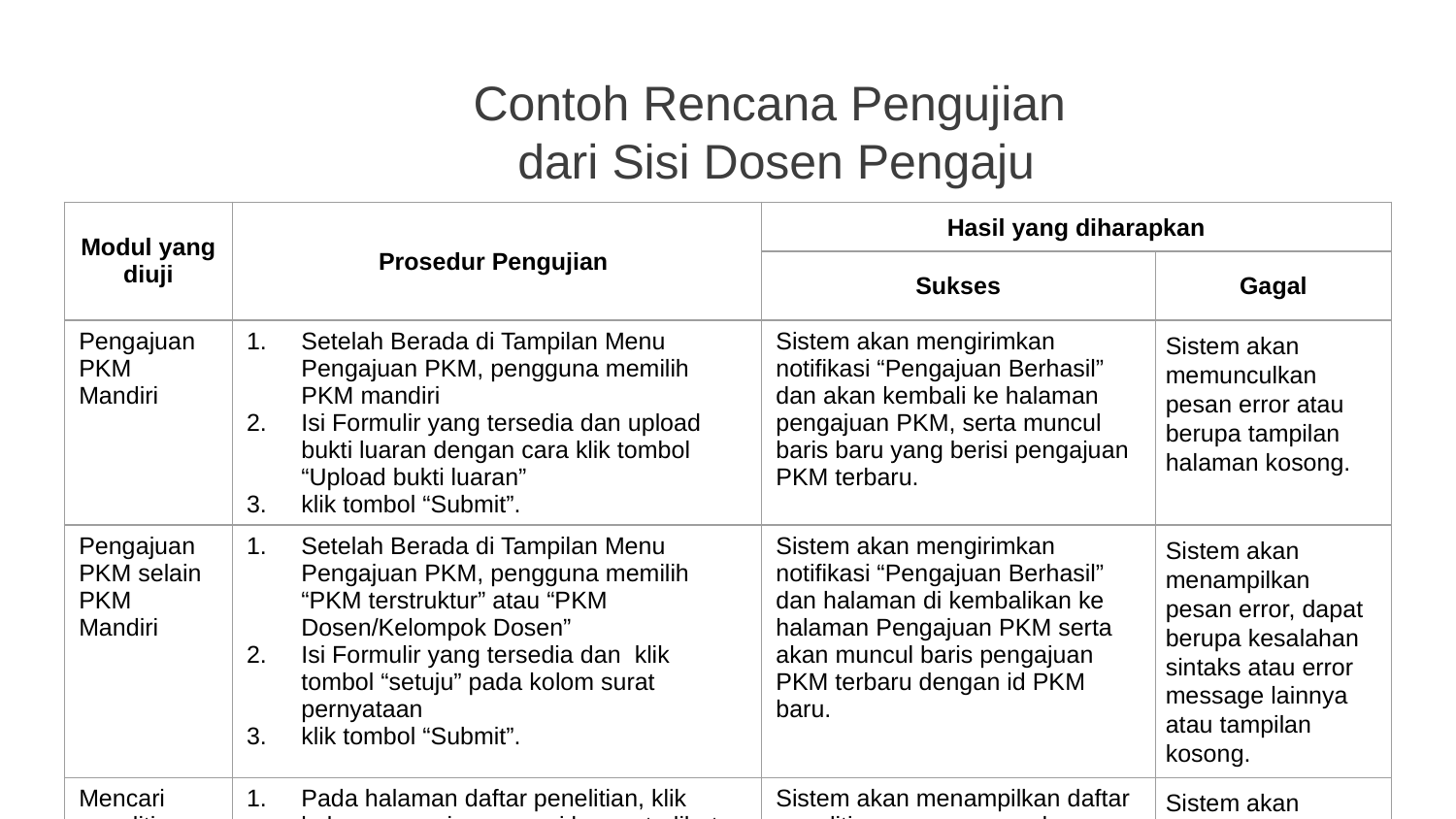

Contoh Rencana Pengujian
dari Sisi Dosen Pengaju
| Modul yang diuji | Prosedur Pengujian | Hasil yang diharapkan |  |
| --- | --- | --- | --- |
|  |  | Sukses | Gagal |
| Pengajuan PKM Mandiri | Setelah Berada di Tampilan Menu Pengajuan PKM, pengguna memilih PKM mandiri Isi Formulir yang tersedia dan upload bukti luaran dengan cara klik tombol “Upload bukti luaran” klik tombol “Submit”. | Sistem akan mengirimkan notifikasi “Pengajuan Berhasil” dan akan kembali ke halaman pengajuan PKM, serta muncul baris baru yang berisi pengajuan PKM terbaru. | Sistem akan memunculkan pesan error atau berupa tampilan halaman kosong. |
| Pengajuan PKM selain PKM Mandiri | Setelah Berada di Tampilan Menu Pengajuan PKM, pengguna memilih “PKM terstruktur” atau “PKM Dosen/Kelompok Dosen” Isi Formulir yang tersedia dan klik tombol “setuju” pada kolom surat pernyataan klik tombol “Submit”. | Sistem akan mengirimkan notifikasi “Pengajuan Berhasil” dan halaman di kembalikan ke halaman Pengajuan PKM serta akan muncul baris pengajuan PKM terbaru dengan id PKM baru. | Sistem akan menampilkan pesan error, dapat berupa kesalahan sintaks atau error message lainnya atau tampilan kosong. |
| Mencari penelitian dengan keyword tertentu | Pada halaman daftar penelitian, klik kolom pencarian sampai kursor terlihat pada kolom. Ketik keyword yang ingin dicari, dapat berdasarkan id penelitian, judul penelitian, dan nama anggota tim peneliti. | Sistem akan menampilkan daftar penelitian yang mengandung kata-kata sesuai keyword pencarian dengan id penelitian, judul penelitian dan nama anggota tim peneliti. | Sistem akan menampilkan pesan error gagal mencari sesuai keyword pencarian. |